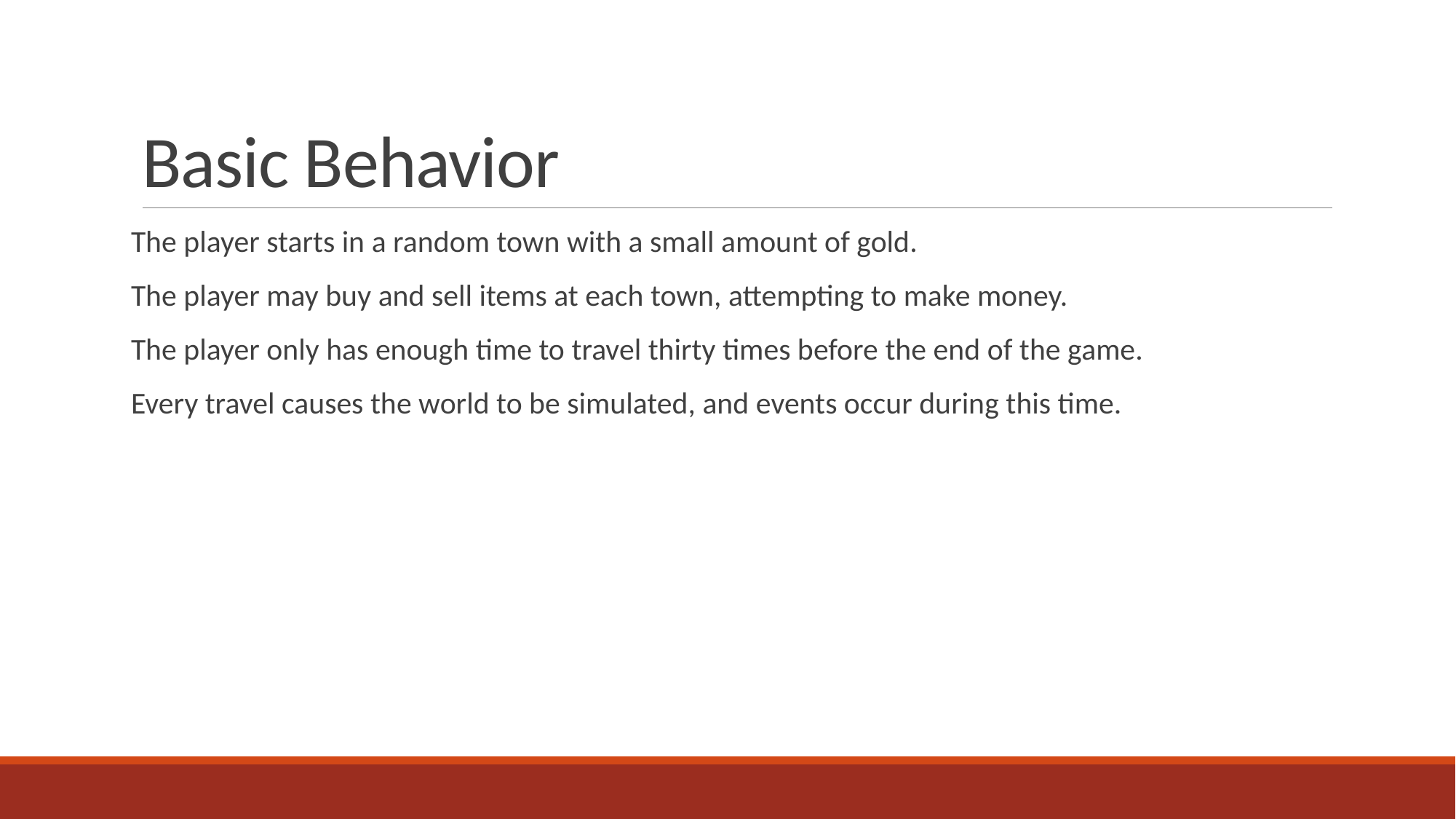

# Basic Behavior
The player starts in a random town with a small amount of gold.
The player may buy and sell items at each town, attempting to make money.
The player only has enough time to travel thirty times before the end of the game.
Every travel causes the world to be simulated, and events occur during this time.